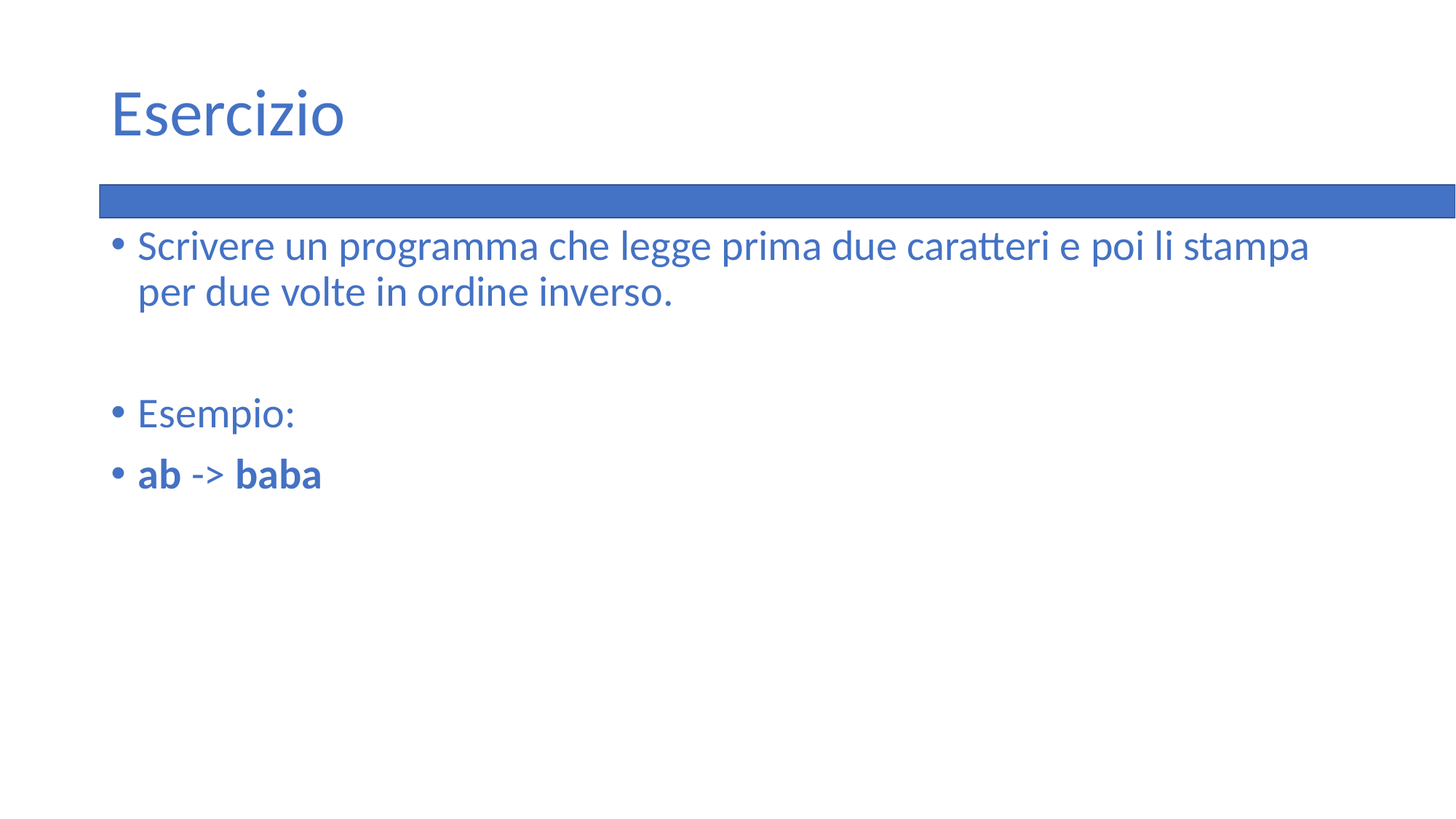

# Esercizio
Scrivere un programma che legge prima due caratteri e poi li stampa per due volte in ordine inverso.

Esempio:
ab -> baba